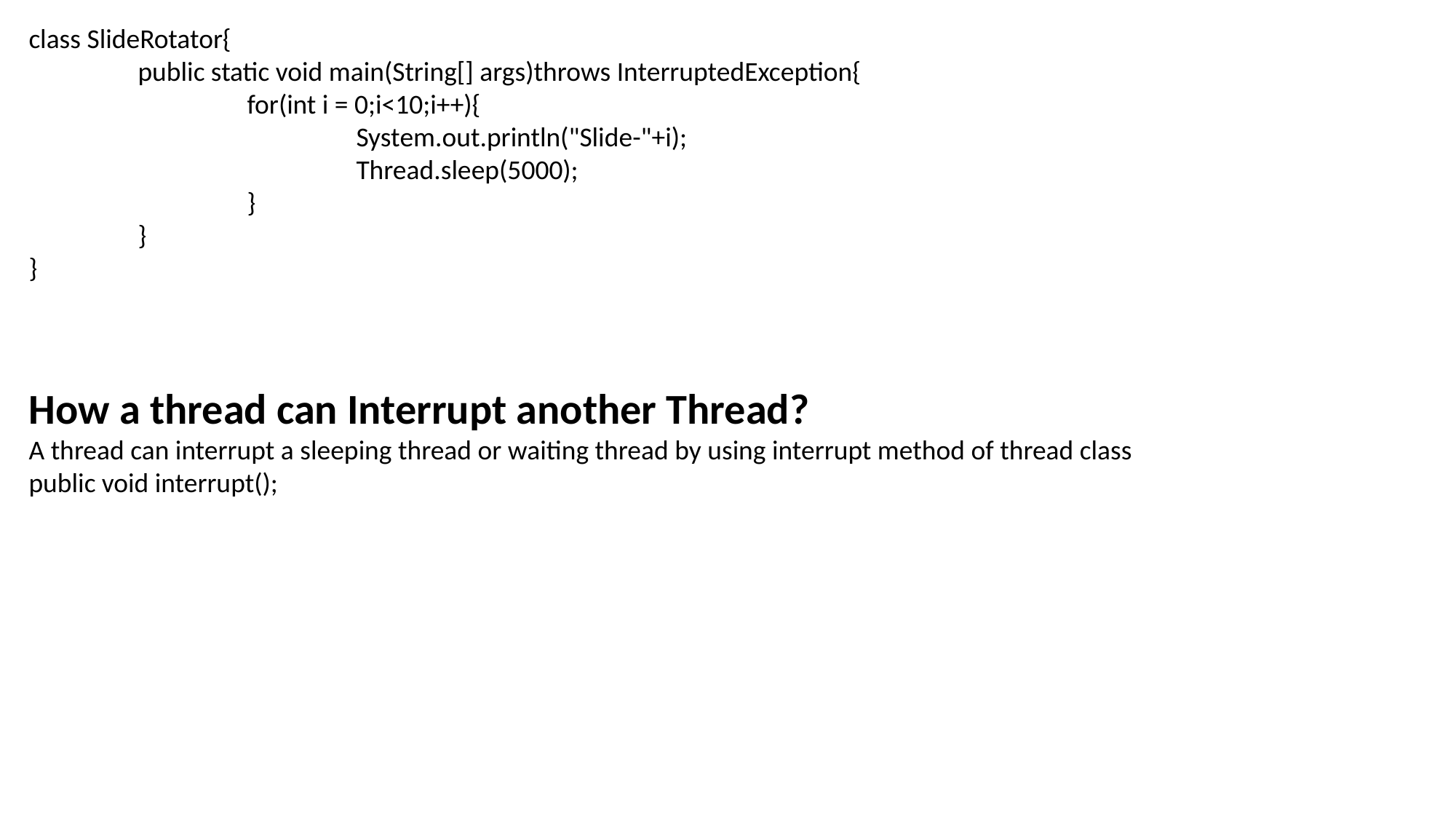

class SlideRotator{
	public static void main(String[] args)throws InterruptedException{
		for(int i = 0;i<10;i++){
			System.out.println("Slide-"+i);
			Thread.sleep(5000);
		}
	}
}

How a thread can Interrupt another Thread?
A thread can interrupt a sleeping thread or waiting thread by using interrupt method of thread class
public void interrupt();